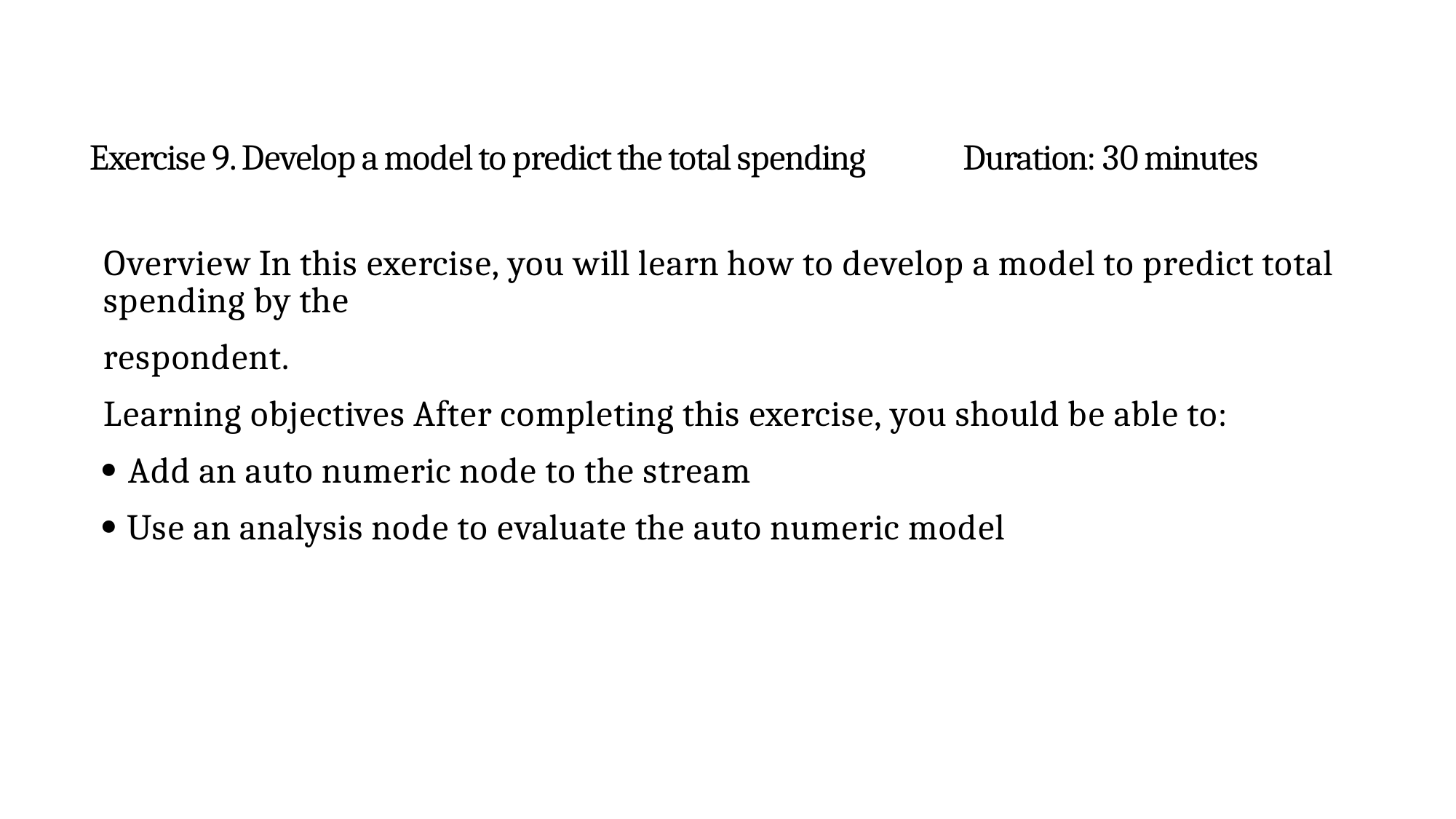

# Exercise 9. Develop a model to predict the total spending	Duration: 30 minutes
Overview In this exercise, you will learn how to develop a model to predict total spending by the
respondent.
Learning objectives After completing this exercise, you should be able to:
• Add an auto numeric node to the stream
• Use an analysis node to evaluate the auto numeric model